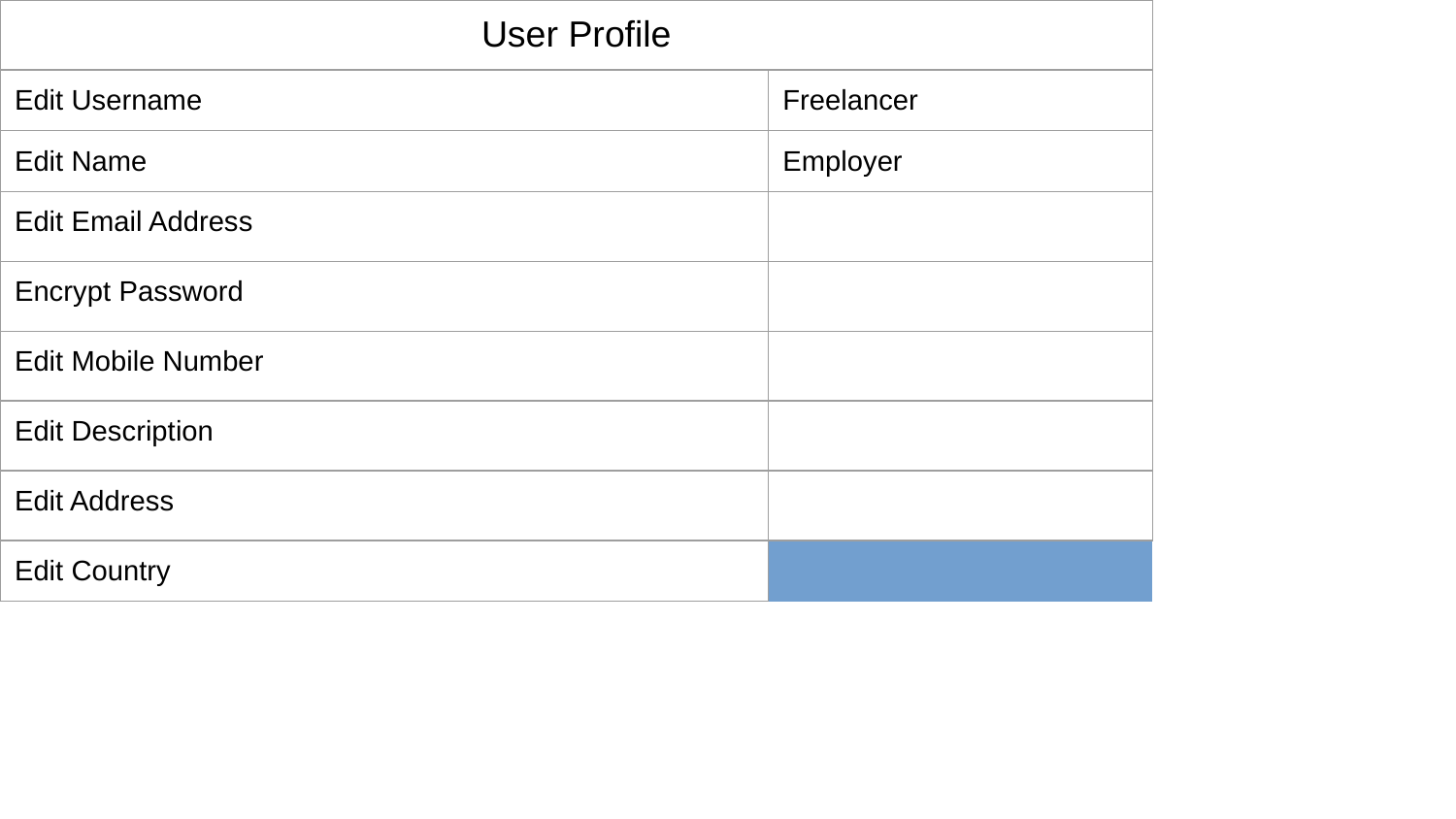

| User Profile |  |  |  |  |  |  |  |  |
| --- | --- | --- | --- | --- | --- | --- | --- | --- |
| Edit Username |  |  |  |  |  | Freelancer |  |  |
| Edit Name |  |  |  |  |  | Employer |  |  |
| Edit Email Address |  |  |  |  |  |  |  |  |
| Encrypt Password |  |  |  |  |  |  |  |  |
| Edit Mobile Number |  |  |  |  |  |  |  |  |
| Edit Description |  |  |  |  |  |  |  |  |
| Edit Address |  |  |  |  |  |  |  |  |
| Edit Country |  |  |  |  |  |  |  |  |